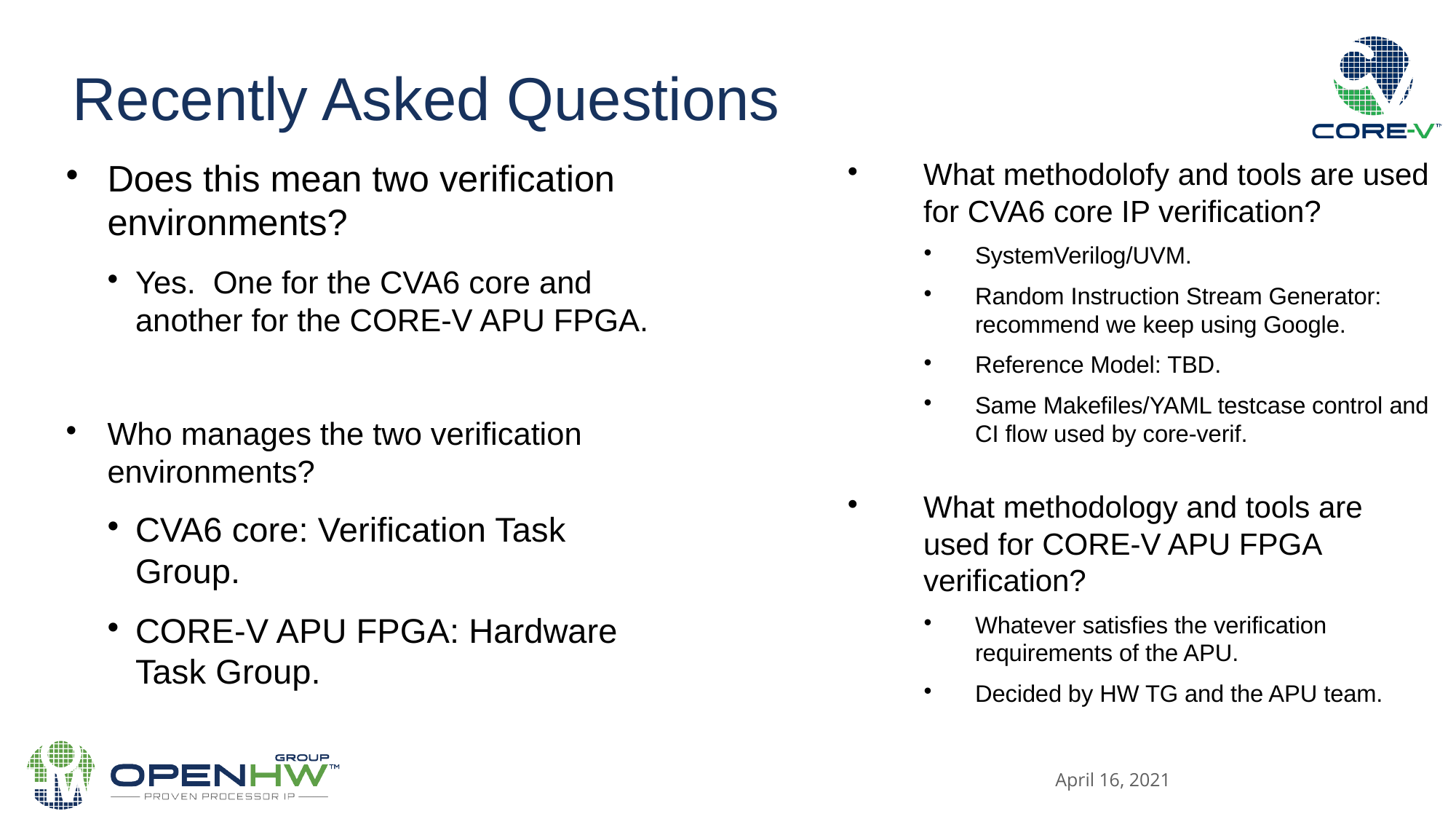

Recently Asked Questions
Does this mean two verification environments?
Yes.  One for the CVA6 core and another for the CORE-V APU FPGA.

Who manages the two verification environments?
CVA6 core: Verification Task Group.
CORE-V APU FPGA: Hardware Task Group.
What methodolofy and tools are used for CVA6 core IP verification?
SystemVerilog/UVM.
Random Instruction Stream Generator: recommend we keep using Google.
Reference Model: TBD.
Same Makefiles/YAML testcase control and CI flow used by core-verif.
What methodology and tools are used for CORE-V APU FPGA verification?
Whatever satisfies the verification requirements of the APU.
Decided by HW TG and the APU team.
April 16, 2021